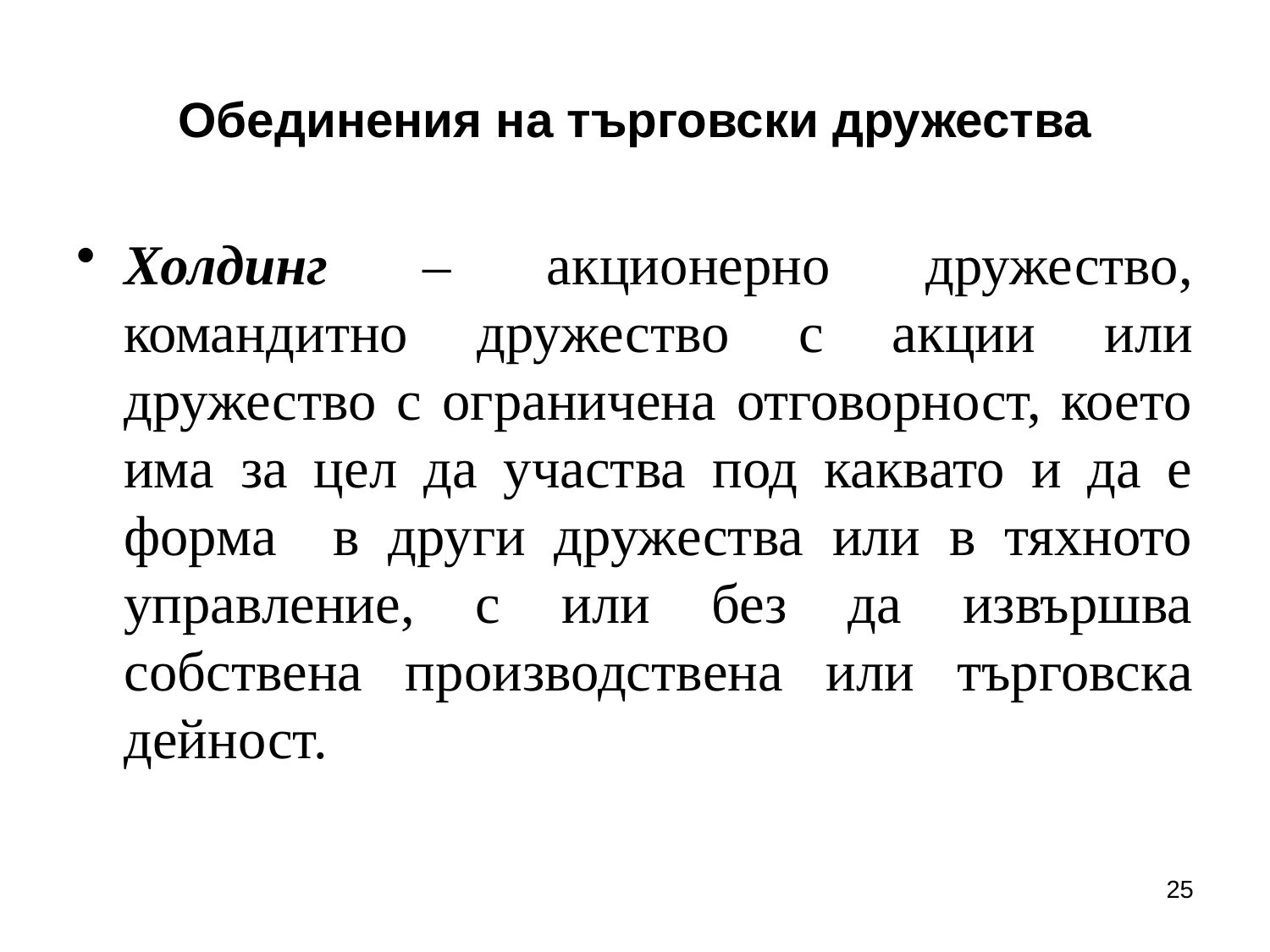

# Обединения на търговски дружества
Холдинг – акционерно дружество, командитно дружество с акции или дружество с ограничена отговорност, което има за цел да участва под каквато и да е форма  в други дружества или в тяхното управление, с или без да извършва собствена производствена или търговска дейност.
25